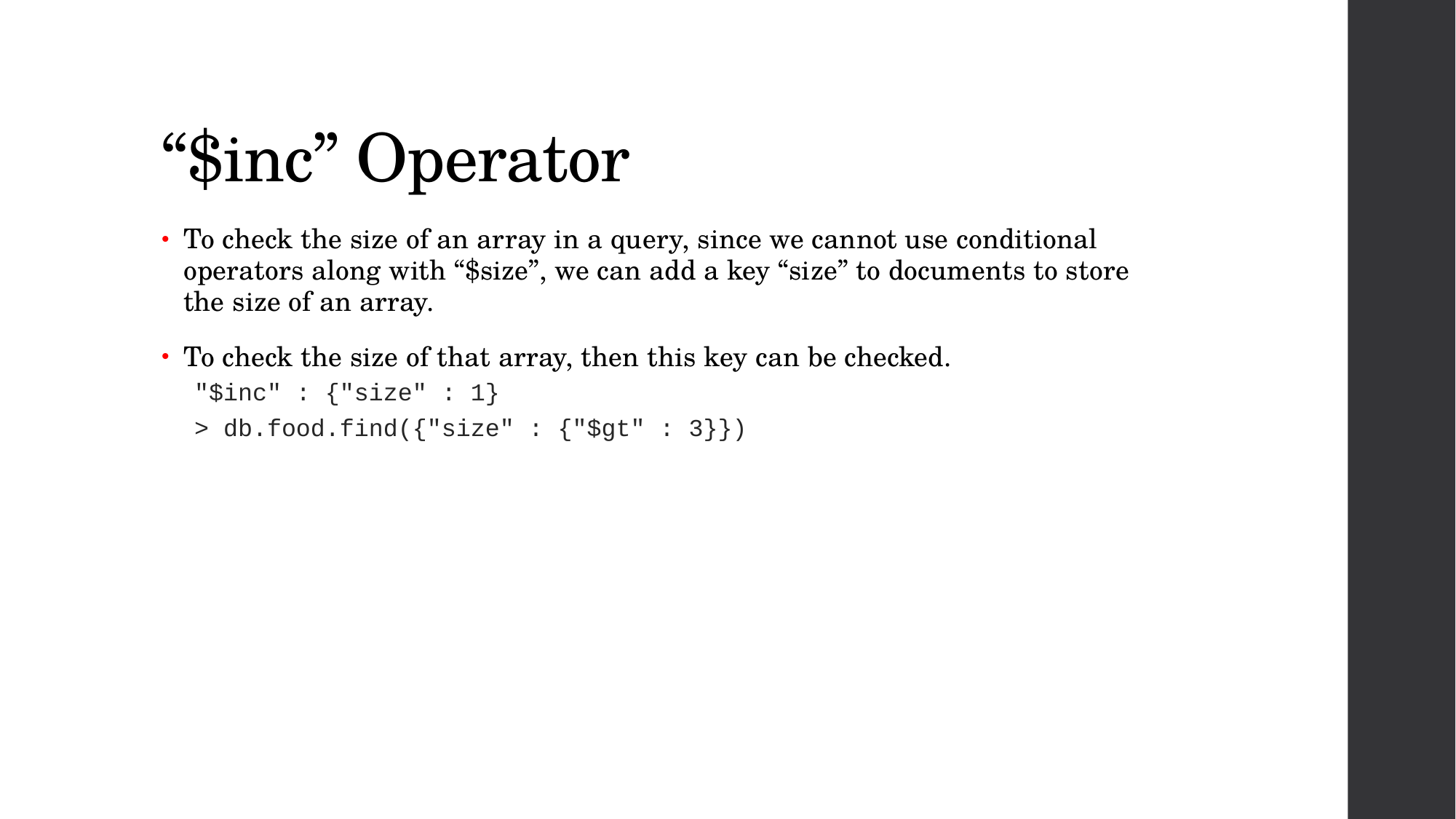

# “$inc” Operator
To check the size of an array in a query, since we cannot use conditional operators along with “$size”, we can add a key “size” to documents to store the size of an array.
To check the size of that array, then this key can be checked.
"$inc" : {"size" : 1}
> db.food.find({"size" : {"$gt" : 3}})